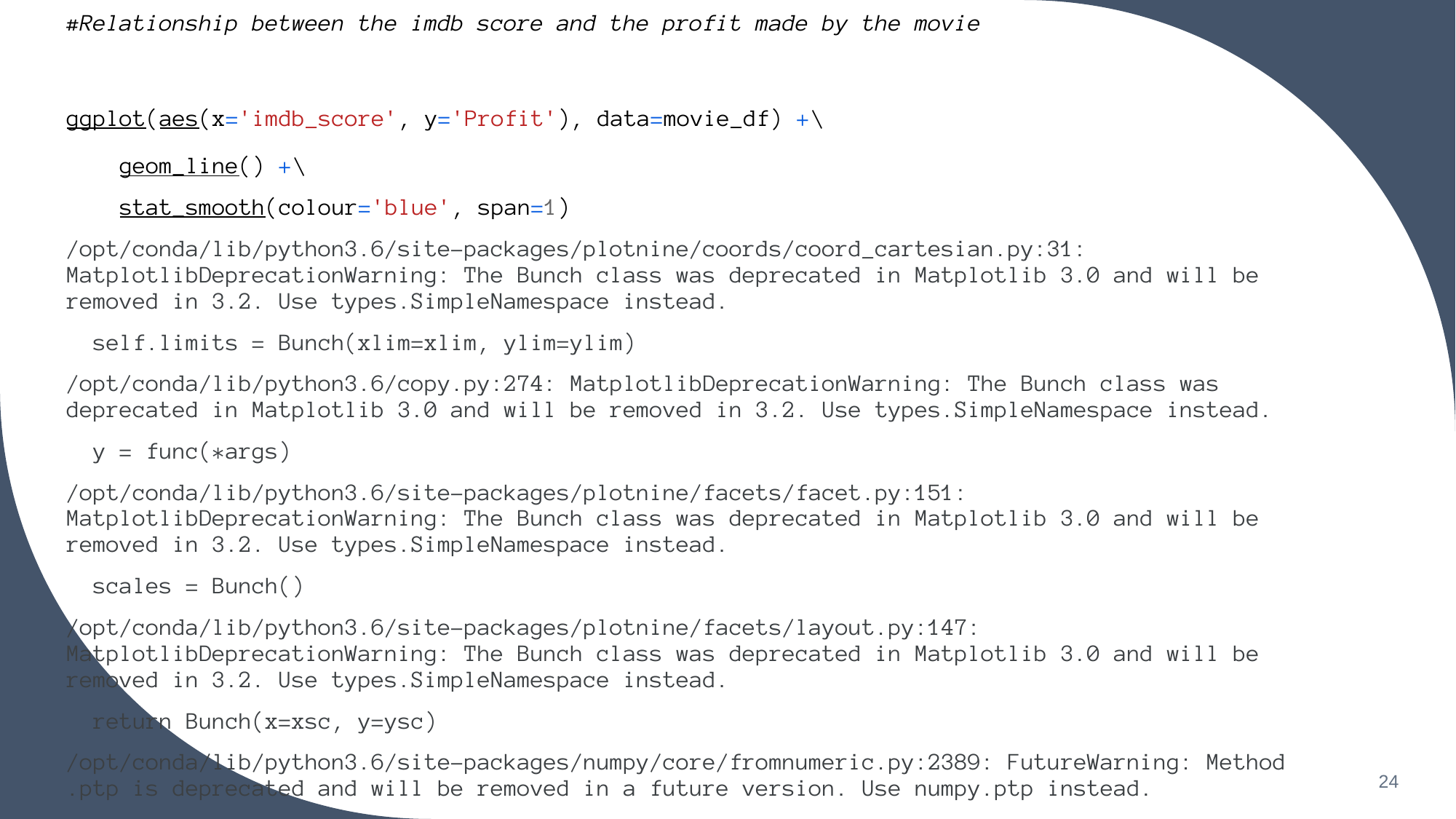

#Relationship between the imdb score and the profit made by the movie

ggplot(aes(x='imdb_score', y='Profit'), data=movie_df) +\
    geom_line() +\
    stat_smooth(colour='blue', span=1)
/opt/conda/lib/python3.6/site-packages/plotnine/coords/coord_cartesian.py:31: MatplotlibDeprecationWarning: The Bunch class was deprecated in Matplotlib 3.0 and will be removed in 3.2. Use types.SimpleNamespace instead.
  self.limits = Bunch(xlim=xlim, ylim=ylim)
/opt/conda/lib/python3.6/copy.py:274: MatplotlibDeprecationWarning: The Bunch class was deprecated in Matplotlib 3.0 and will be removed in 3.2. Use types.SimpleNamespace instead.
  y = func(*args)
/opt/conda/lib/python3.6/site-packages/plotnine/facets/facet.py:151: MatplotlibDeprecationWarning: The Bunch class was deprecated in Matplotlib 3.0 and will be removed in 3.2. Use types.SimpleNamespace instead.
  scales = Bunch()
/opt/conda/lib/python3.6/site-packages/plotnine/facets/layout.py:147: MatplotlibDeprecationWarning: The Bunch class was deprecated in Matplotlib 3.0 and will be removed in 3.2. Use types.SimpleNamespace instead.
  return Bunch(x=xsc, y=ysc)
/opt/conda/lib/python3.6/site-packages/numpy/core/fromnumeric.py:2389: FutureWarning: Method .ptp is deprecated and will be removed in a future version. Use numpy.ptp instead.
  return ptp(axis=axis, out=out, **kwargs)
24